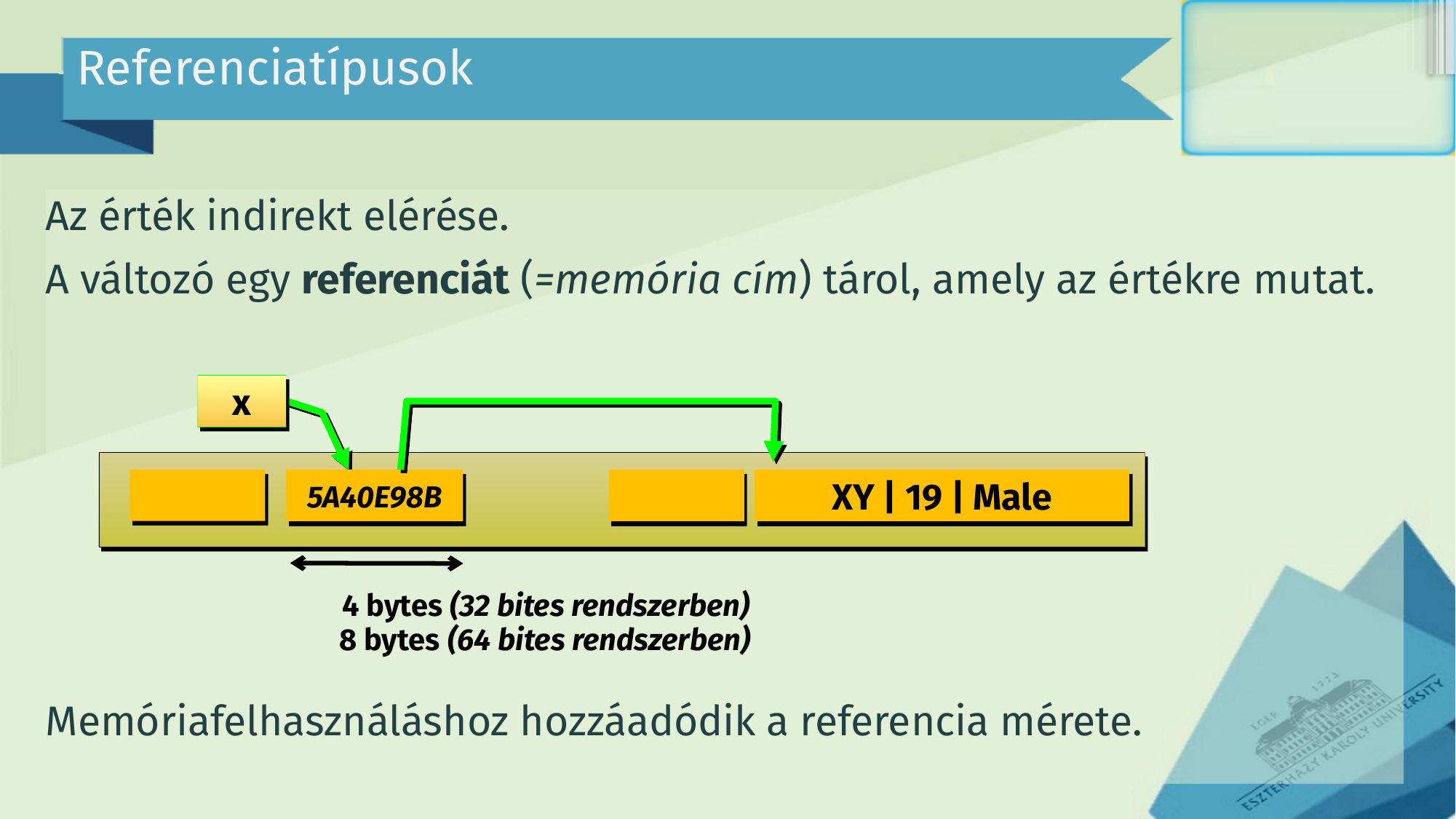

# Referenciatípusok
Az érték indirekt elérése.
A változó egy referenciát (=memória cím) tárol, amely az értékre mutat.

Memóriafelhasználáshoz hozzáadódik a referencia mérete.
x

5A40E98B

XY | 19 | Male
4 bytes (32 bites rendszerben)
8 bytes (64 bites rendszerben)